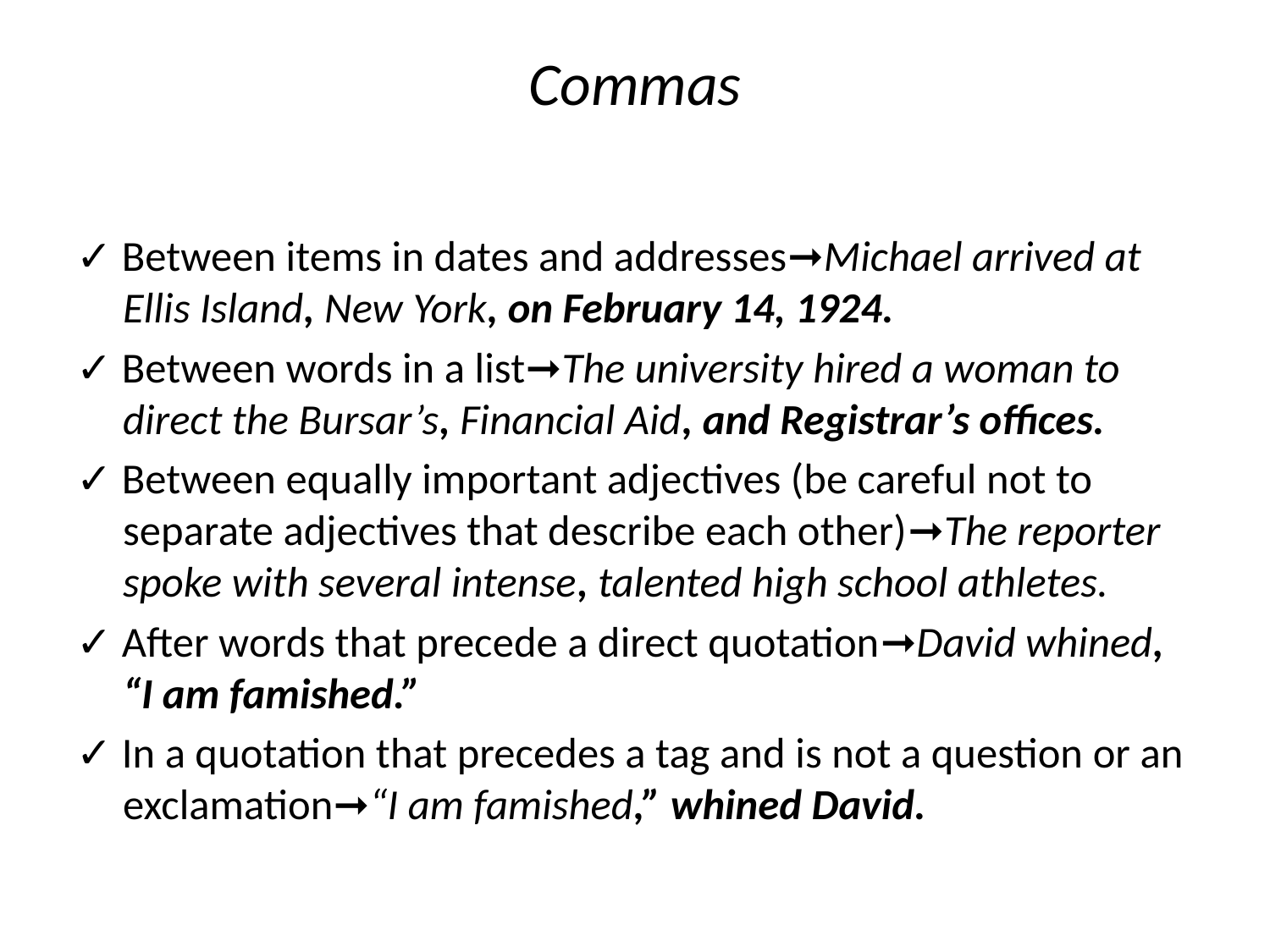

# Commas
✓ Between items in dates and addresses➞Michael arrived at Ellis Island, New York, on February 14, 1924.
✓ Between words in a list➞The university hired a woman to direct the Bursar’s, Financial Aid, and Registrar’s offices.
✓ Between equally important adjectives (be careful not to separate adjectives that describe each other)➞The reporter spoke with several intense, talented high school athletes.
✓ After words that precede a direct quotation➞David whined, “I am famished.”
✓ In a quotation that precedes a tag and is not a question or an exclamation➞“I am famished,” whined David.